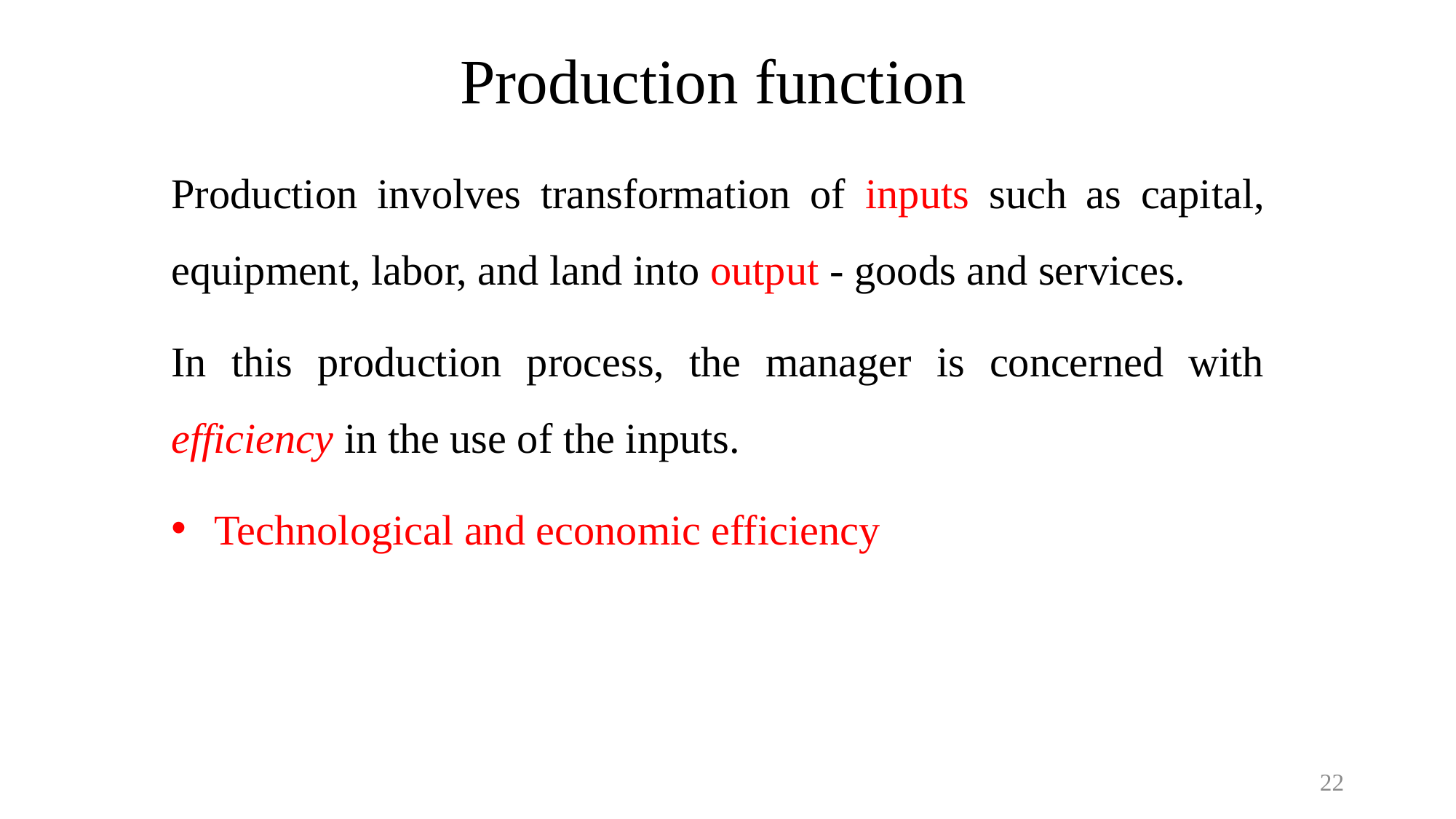

# Production function
Production involves transformation of inputs such as capital, equipment, labor, and land into output - goods and services.
In this production process, the manager is concerned with efficiency in the use of the inputs.
Technological and economic efficiency
22